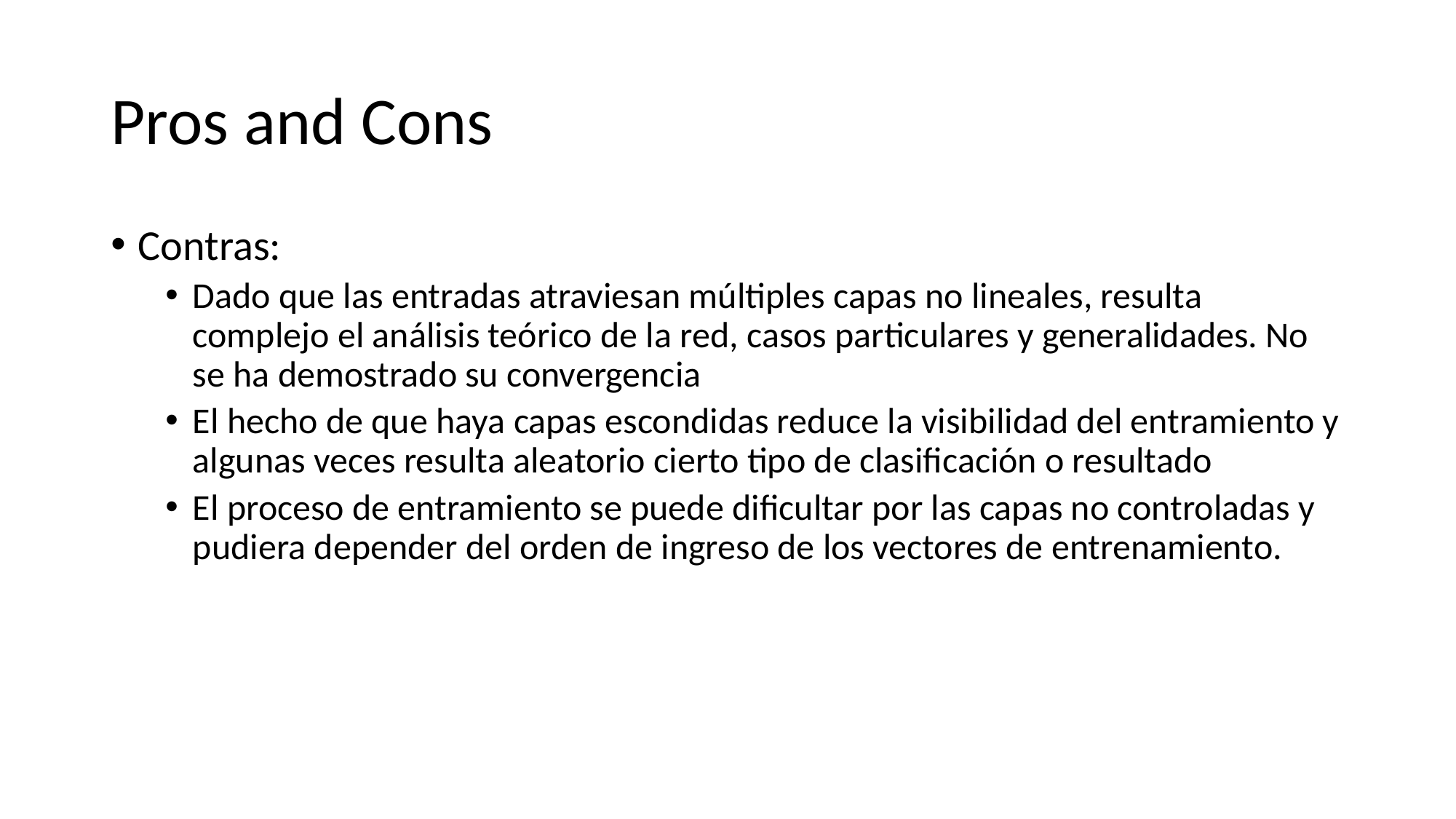

# Pros and Cons
Contras:
Dado que las entradas atraviesan múltiples capas no lineales, resulta complejo el análisis teórico de la red, casos particulares y generalidades. No se ha demostrado su convergencia
El hecho de que haya capas escondidas reduce la visibilidad del entramiento y algunas veces resulta aleatorio cierto tipo de clasificación o resultado
El proceso de entramiento se puede dificultar por las capas no controladas y pudiera depender del orden de ingreso de los vectores de entrenamiento.